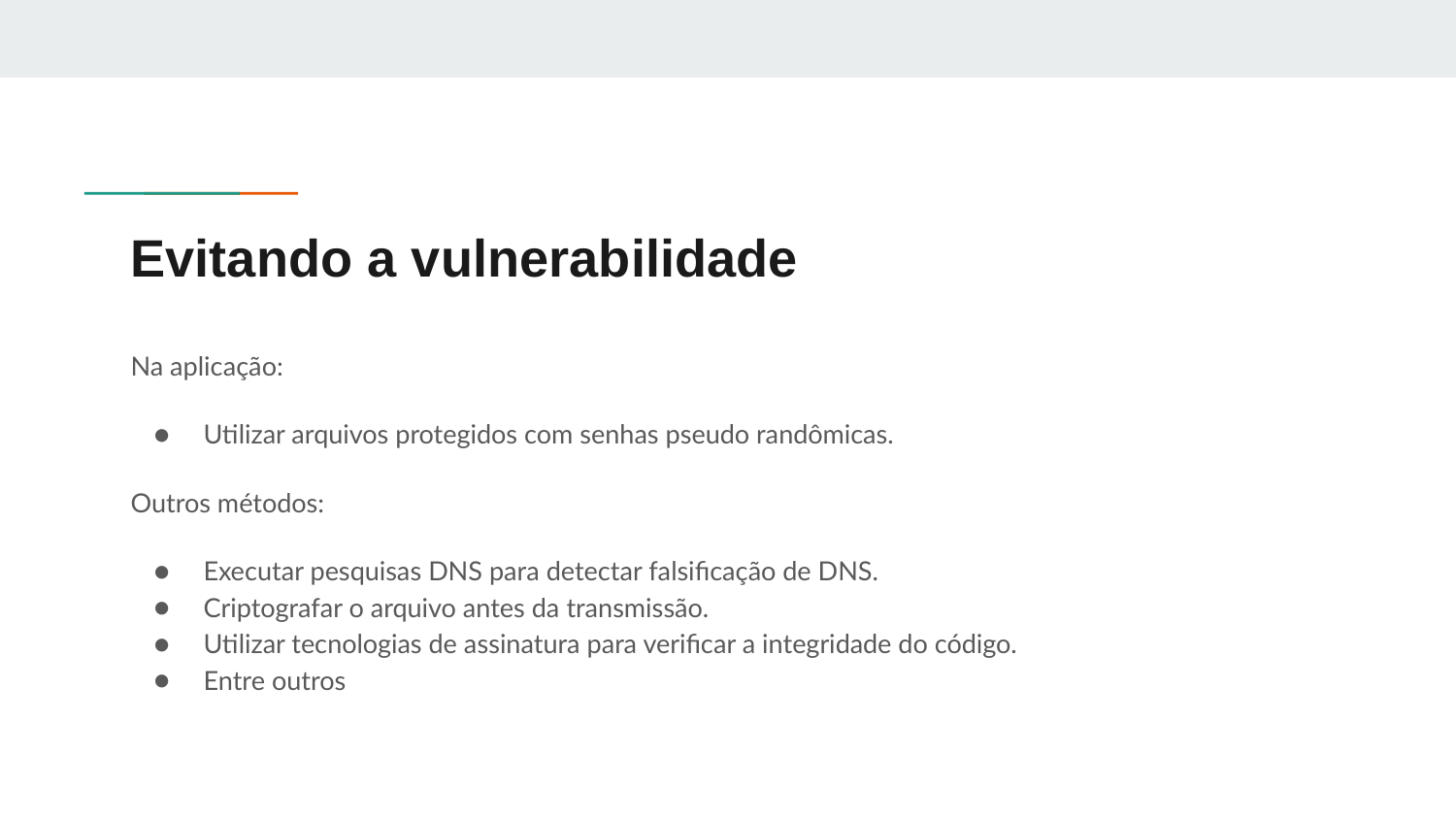

# Evitando a vulnerabilidade
Na aplicação:
Utilizar arquivos protegidos com senhas pseudo randômicas.
Outros métodos:
Executar pesquisas DNS para detectar falsificação de DNS.
Criptografar o arquivo antes da transmissão.
Utilizar tecnologias de assinatura para verificar a integridade do código.
Entre outros